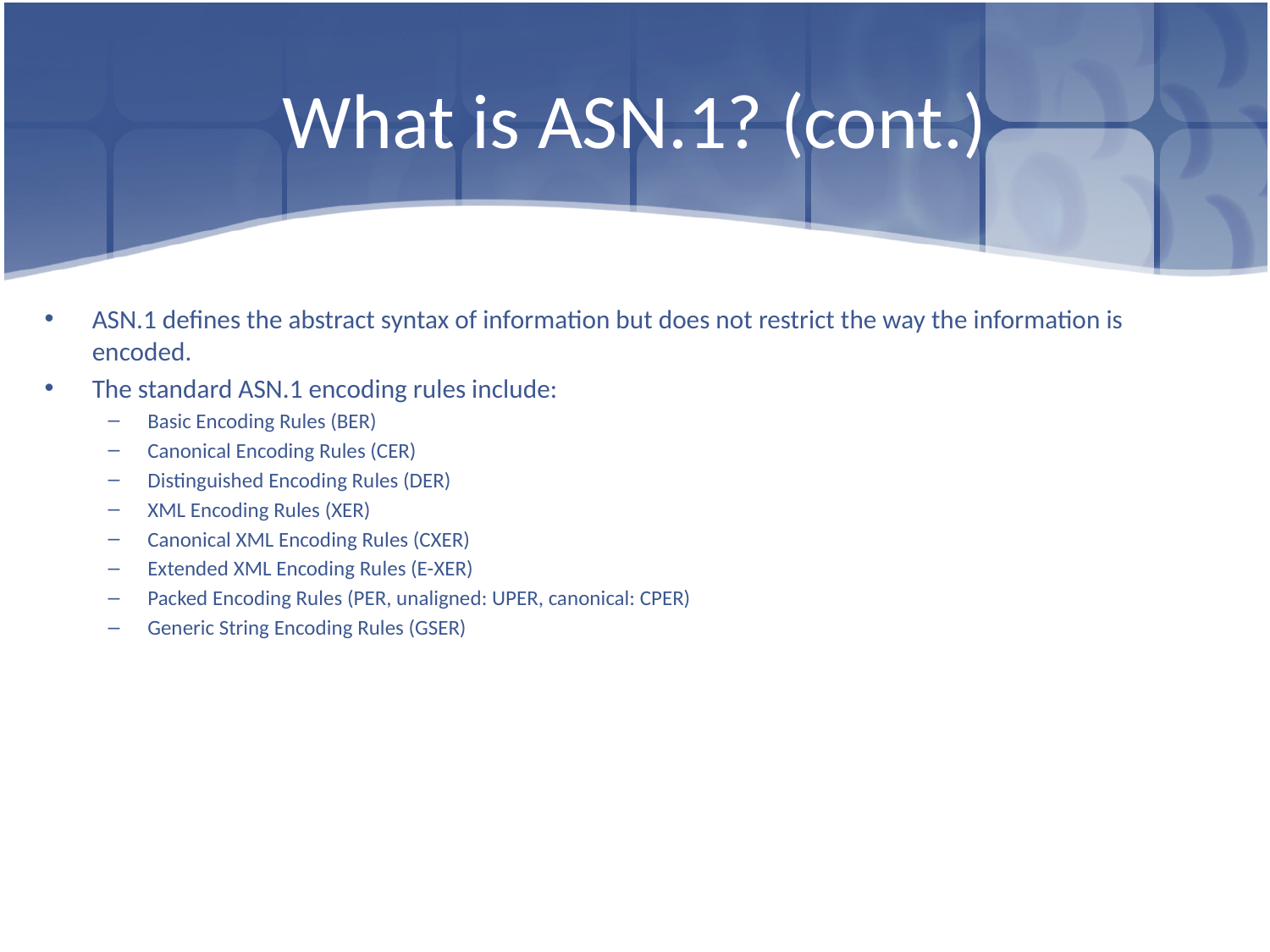

# What is ASN.1? (cont.)
ASN.1 defines the abstract syntax of information but does not restrict the way the information is encoded.
The standard ASN.1 encoding rules include:
Basic Encoding Rules (BER)
Canonical Encoding Rules (CER)
Distinguished Encoding Rules (DER)
XML Encoding Rules (XER)
Canonical XML Encoding Rules (CXER)
Extended XML Encoding Rules (E-XER)
Packed Encoding Rules (PER, unaligned: UPER, canonical: CPER)
Generic String Encoding Rules (GSER)